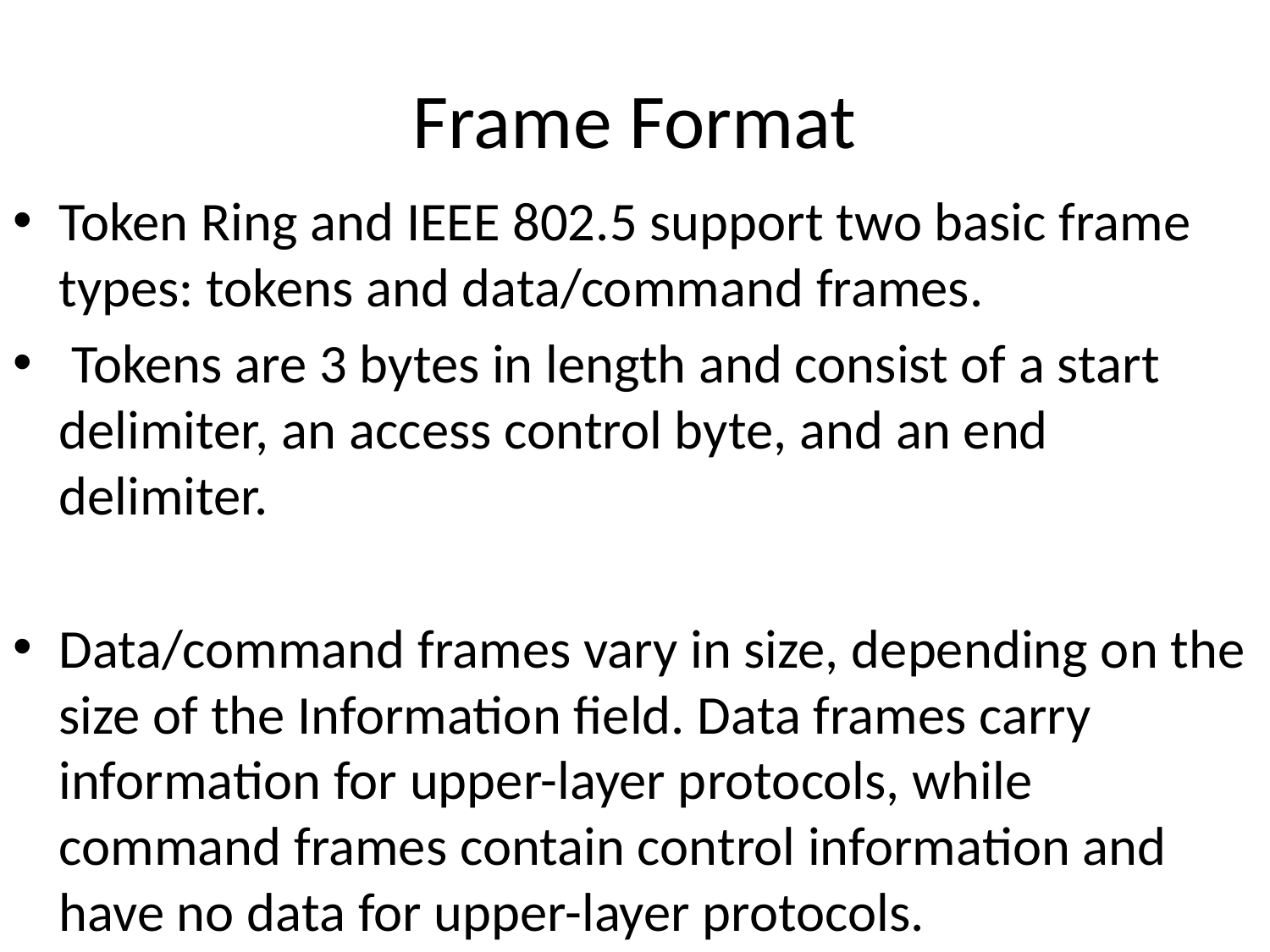

# Frame Format
Token Ring and IEEE 802.5 support two basic frame types: tokens and data/command frames.
 Tokens are 3 bytes in length and consist of a start delimiter, an access control byte, and an end delimiter.

Data/command frames vary in size, depending on the size of the Information field. Data frames carry information for upper-layer protocols, while command frames contain control information and have no data for upper-layer protocols.